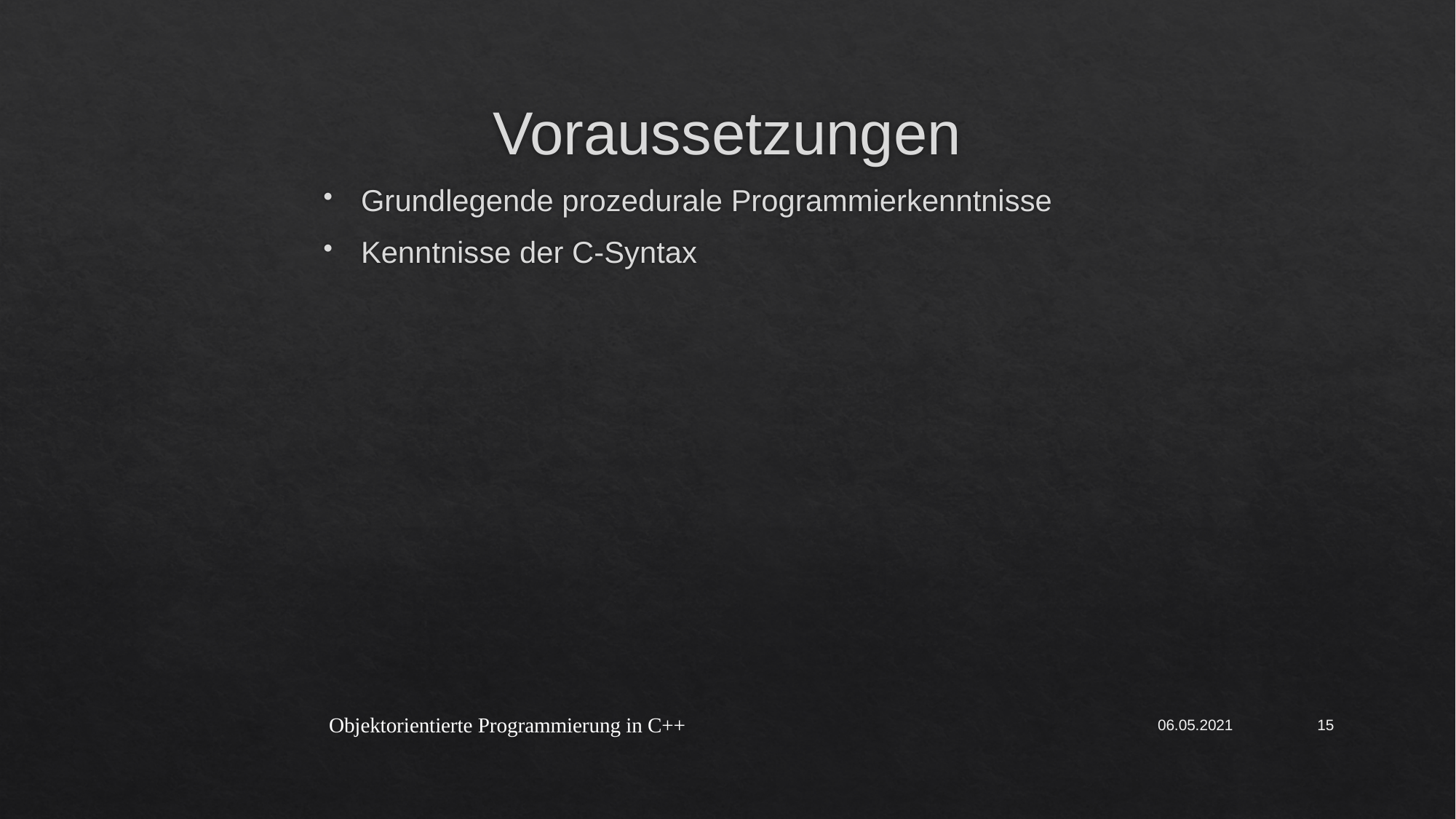

# Voraussetzungen
Grundlegende prozedurale Programmierkenntnisse
Kenntnisse der C-Syntax
Objektorientierte Programmierung in C++
06.05.2021
15